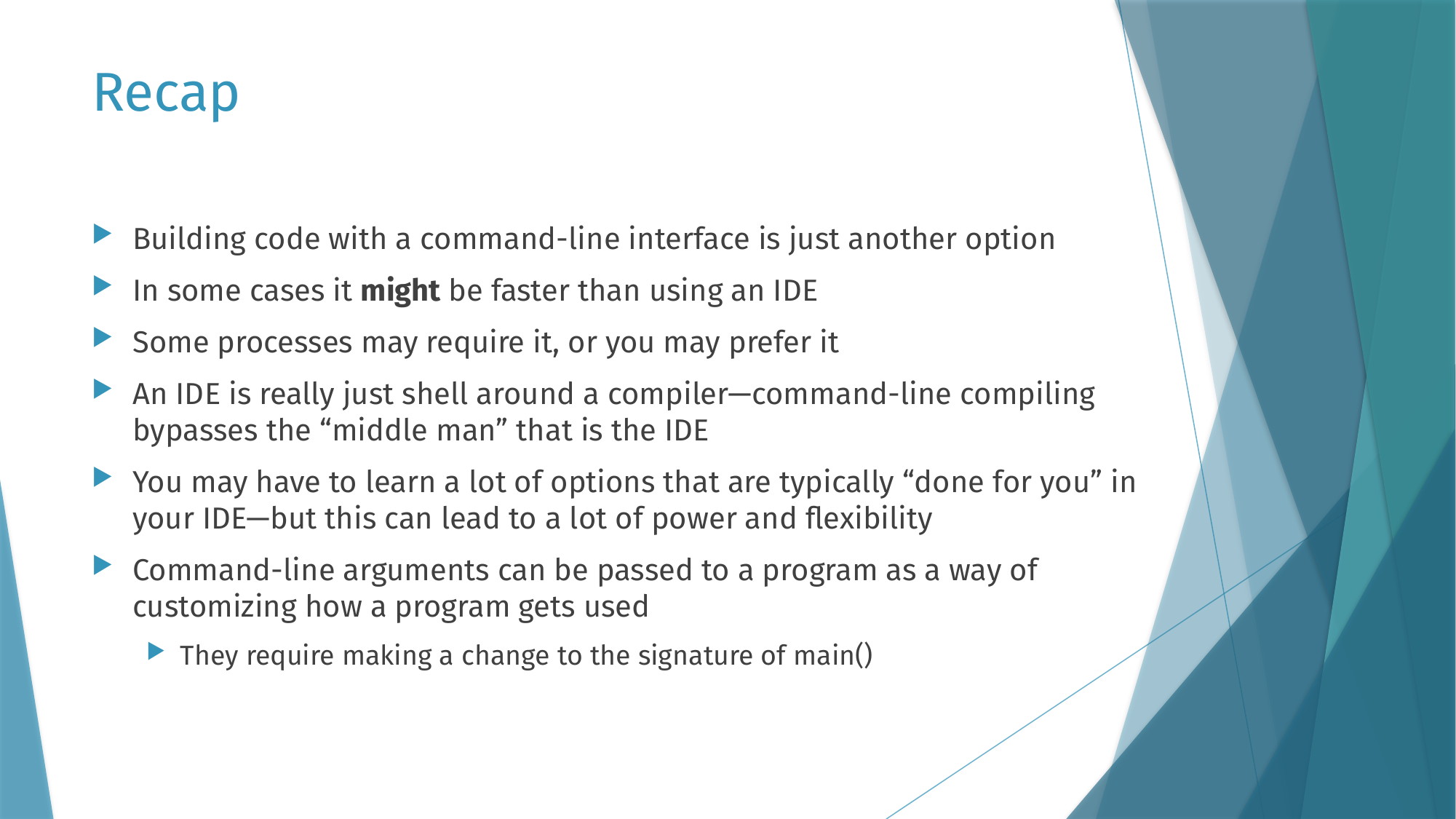

# Recap
Building code with a command-line interface is just another option
In some cases it might be faster than using an IDE
Some processes may require it, or you may prefer it
An IDE is really just shell around a compiler—command-line compiling bypasses the “middle man” that is the IDE
You may have to learn a lot of options that are typically “done for you” in your IDE—but this can lead to a lot of power and flexibility
Command-line arguments can be passed to a program as a way of customizing how a program gets used
They require making a change to the signature of main()